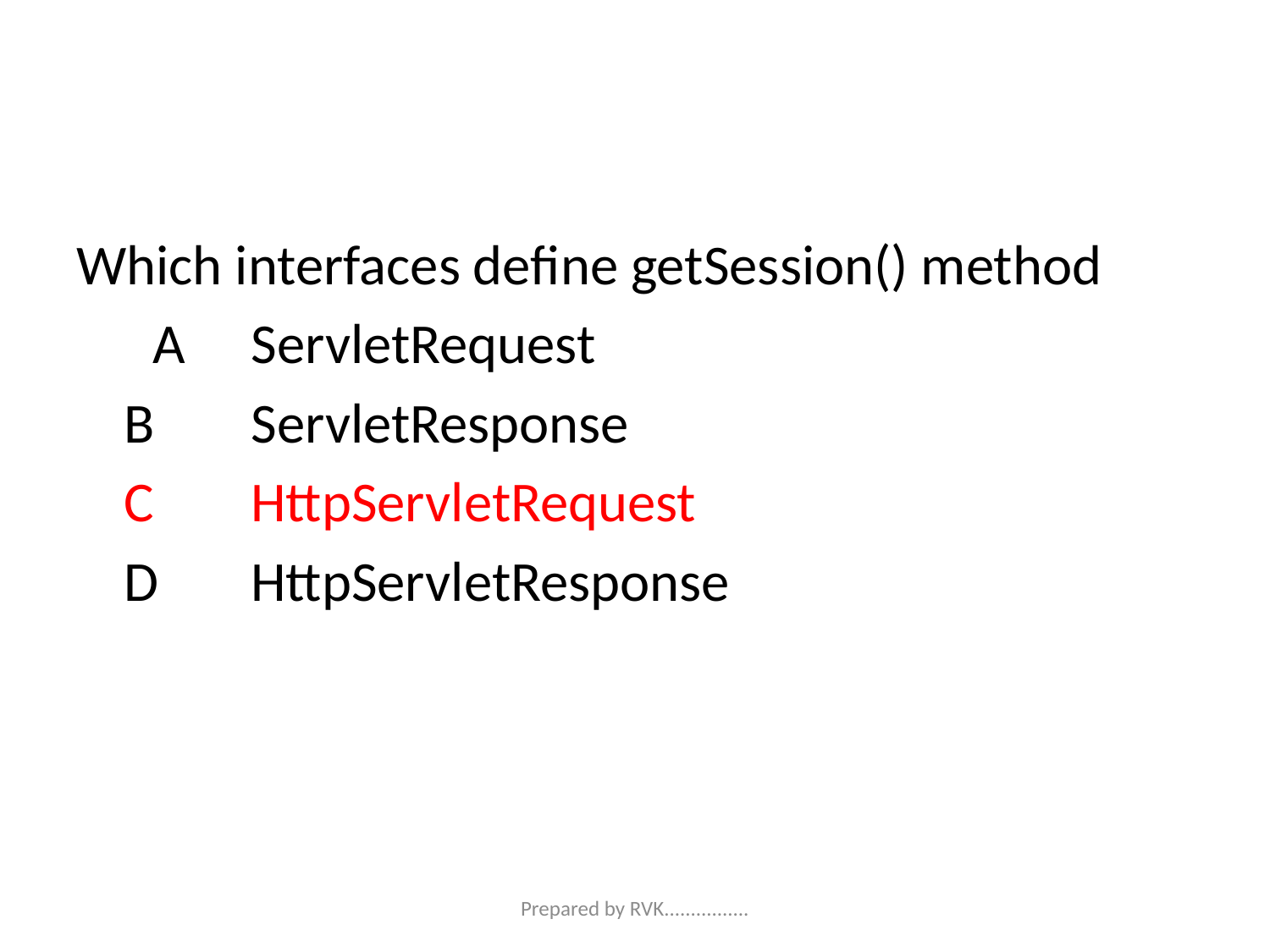

#
Which interfaces define getSession() method
      A	ServletRequest
	B	ServletResponse
	C	HttpServletRequest
	D	HttpServletResponse

Prepared by RVK................